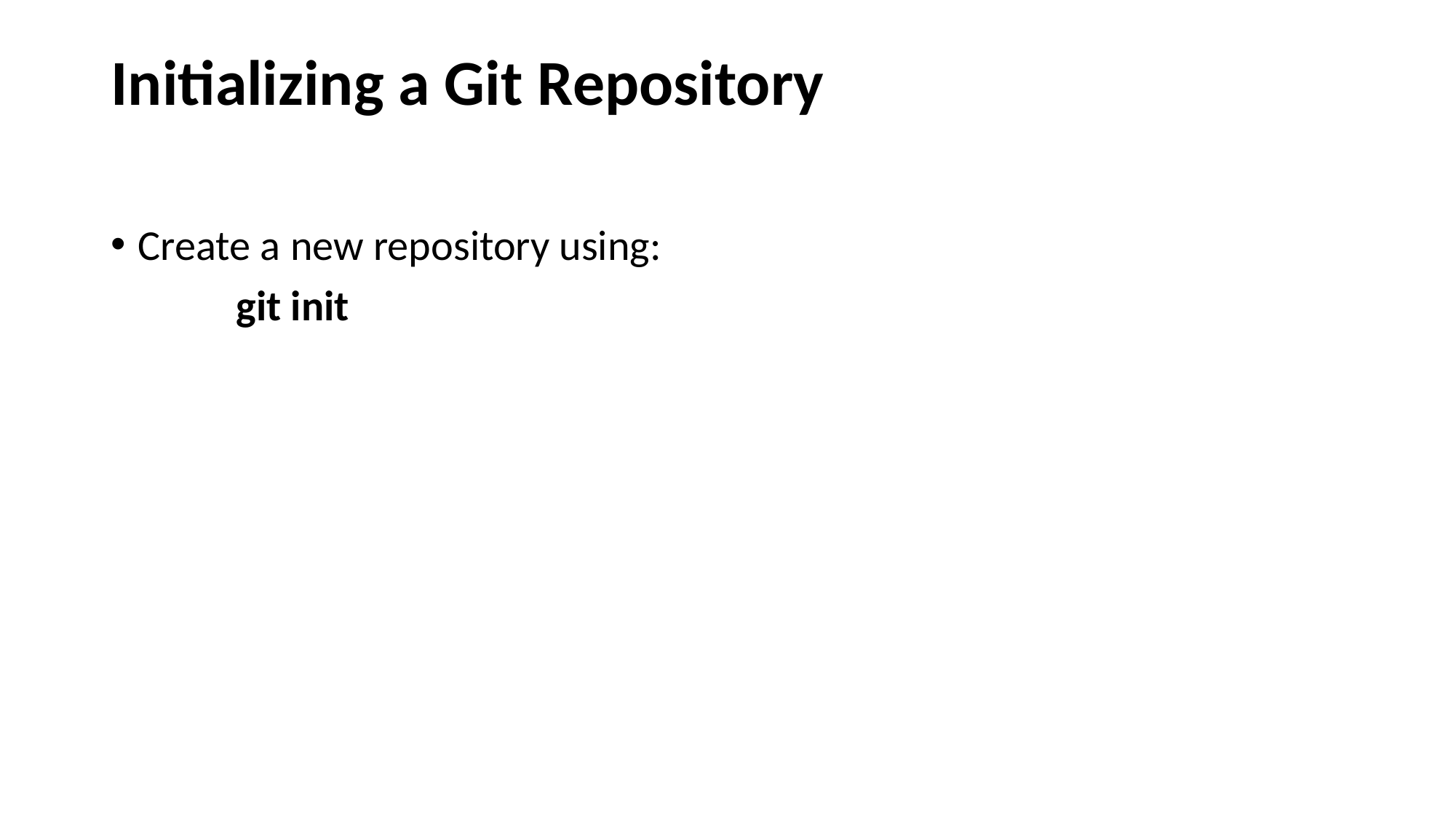

# Initializing a Git Repository
Create a new repository using:
             git init